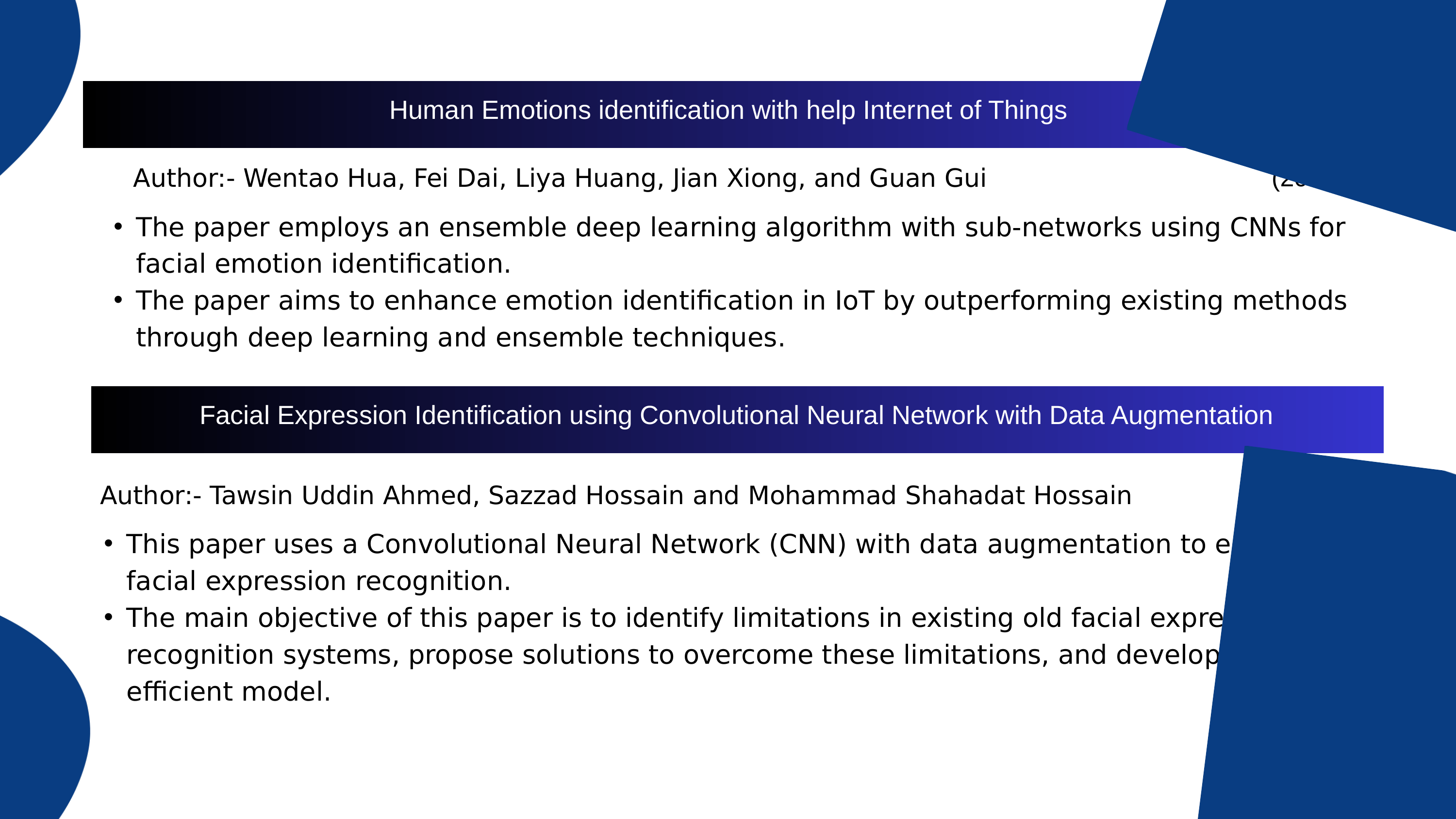

Human Emotions identification with help Internet of Things
(2019)
Author:- Wentao Hua, Fei Dai, Liya Huang, Jian Xiong, and Guan Gui
The paper employs an ensemble deep learning algorithm with sub-networks using CNNs for facial emotion identification.
The paper aims to enhance emotion identification in IoT by outperforming existing methods through deep learning and ensemble techniques.

Facial Expression Identification using Convolutional Neural Network with Data Augmentation
(2019)
Author:- Tawsin Uddin Ahmed, Sazzad Hossain and Mohammad Shahadat Hossain

This paper uses a Convolutional Neural Network (CNN) with data augmentation to enhance facial expression recognition.
The main objective of this paper is to identify limitations in existing old facial expression recognition systems, propose solutions to overcome these limitations, and develop a more efficient model.